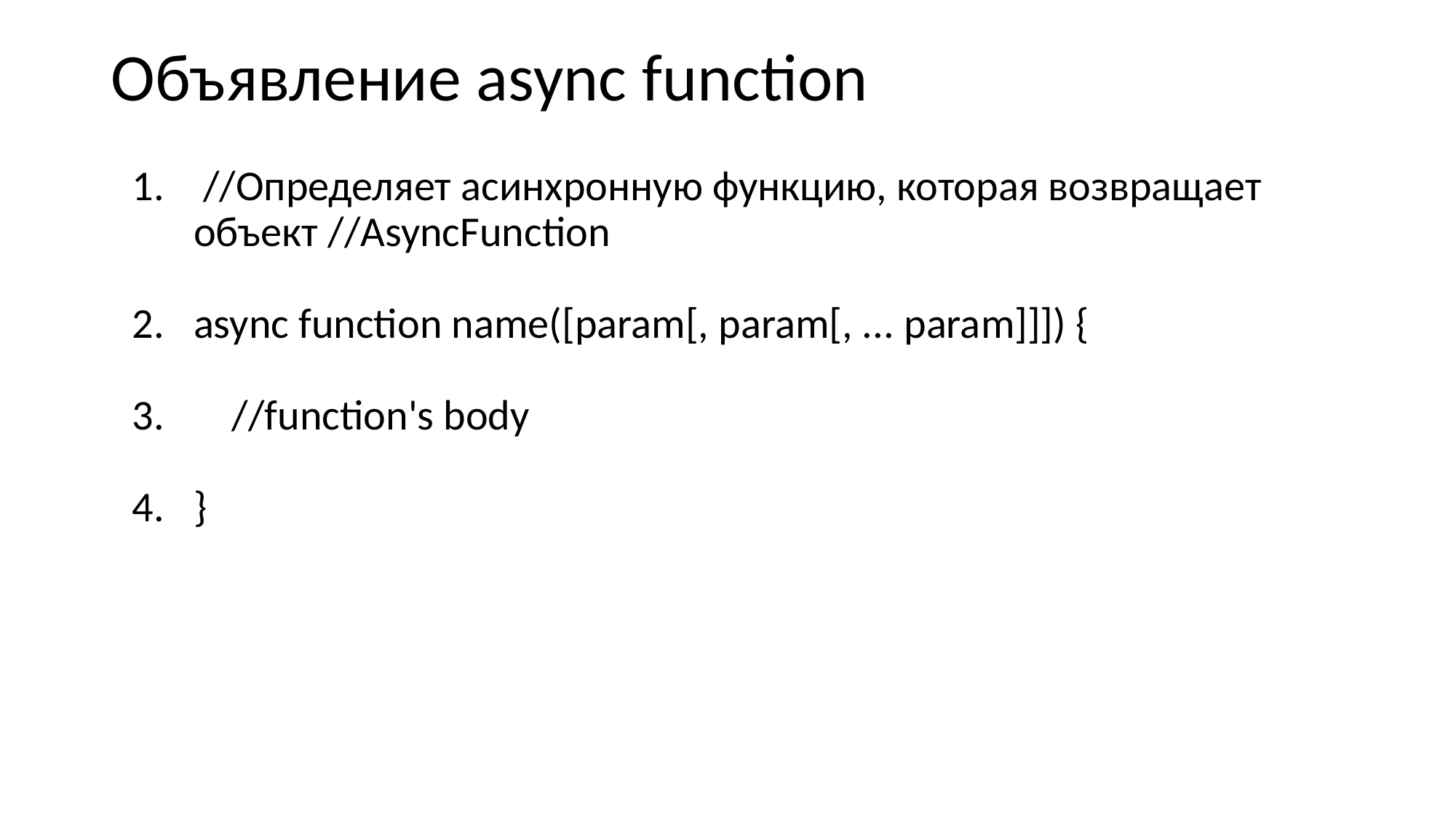

# Объявление async function
 //Определяет асинхронную функцию, которая возвращает объект //AsyncFunction

async function name([param[, param[, ... param]]]) {

    //function's body

}